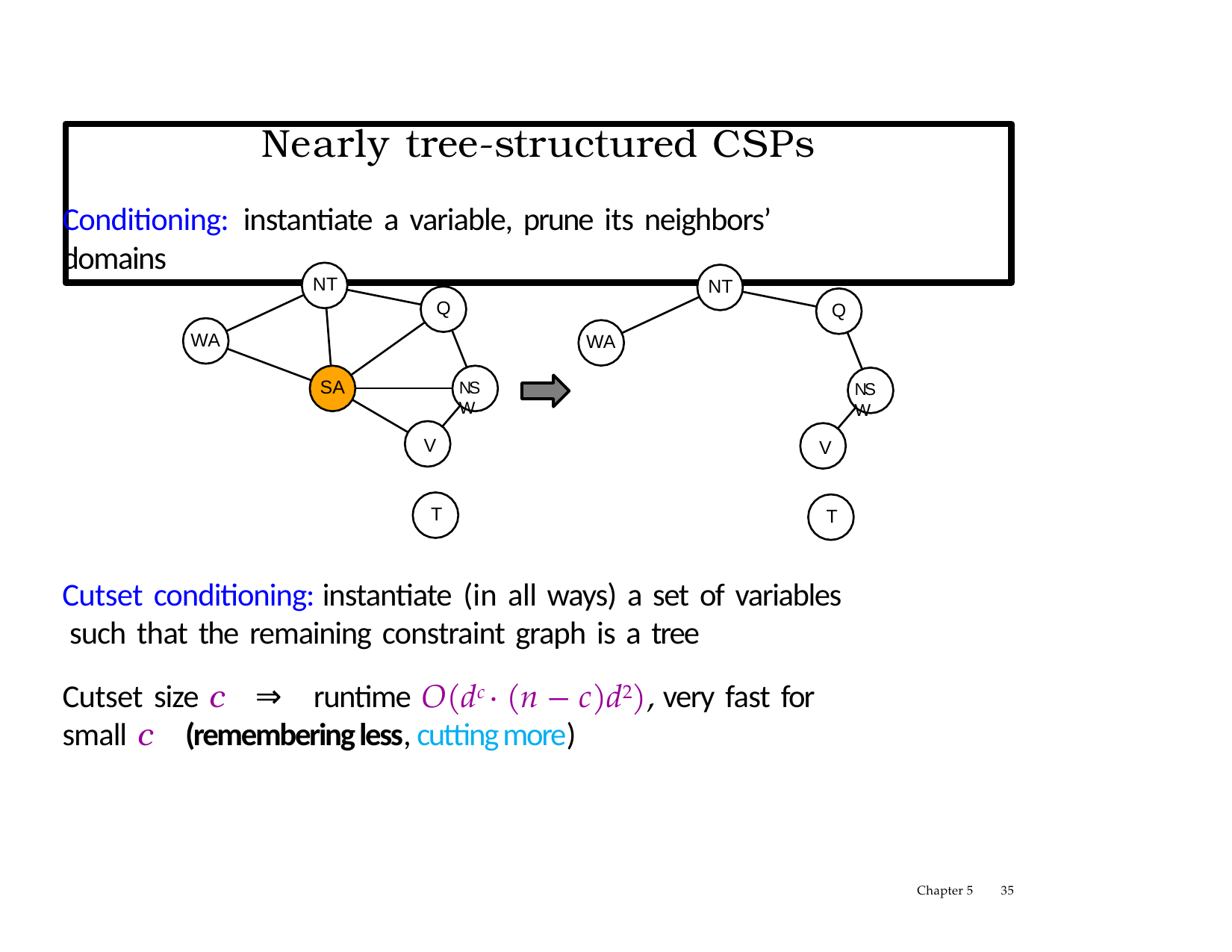

# Nearly tree-structured CSPs
Conditioning: instantiate a variable, prune its neighbors’ domains

NT
NT

Q
Q
WA
WA

SA

NSW
NSW

V
V

T
T
Cutset conditioning: instantiate (in all ways) a set of variables  such that the remaining constraint graph is a tree
Cutset size c	⇒	runtime O(dc · (n − c)d2), very fast for small c    (remembering less, cutting more)
Chapter 5
35